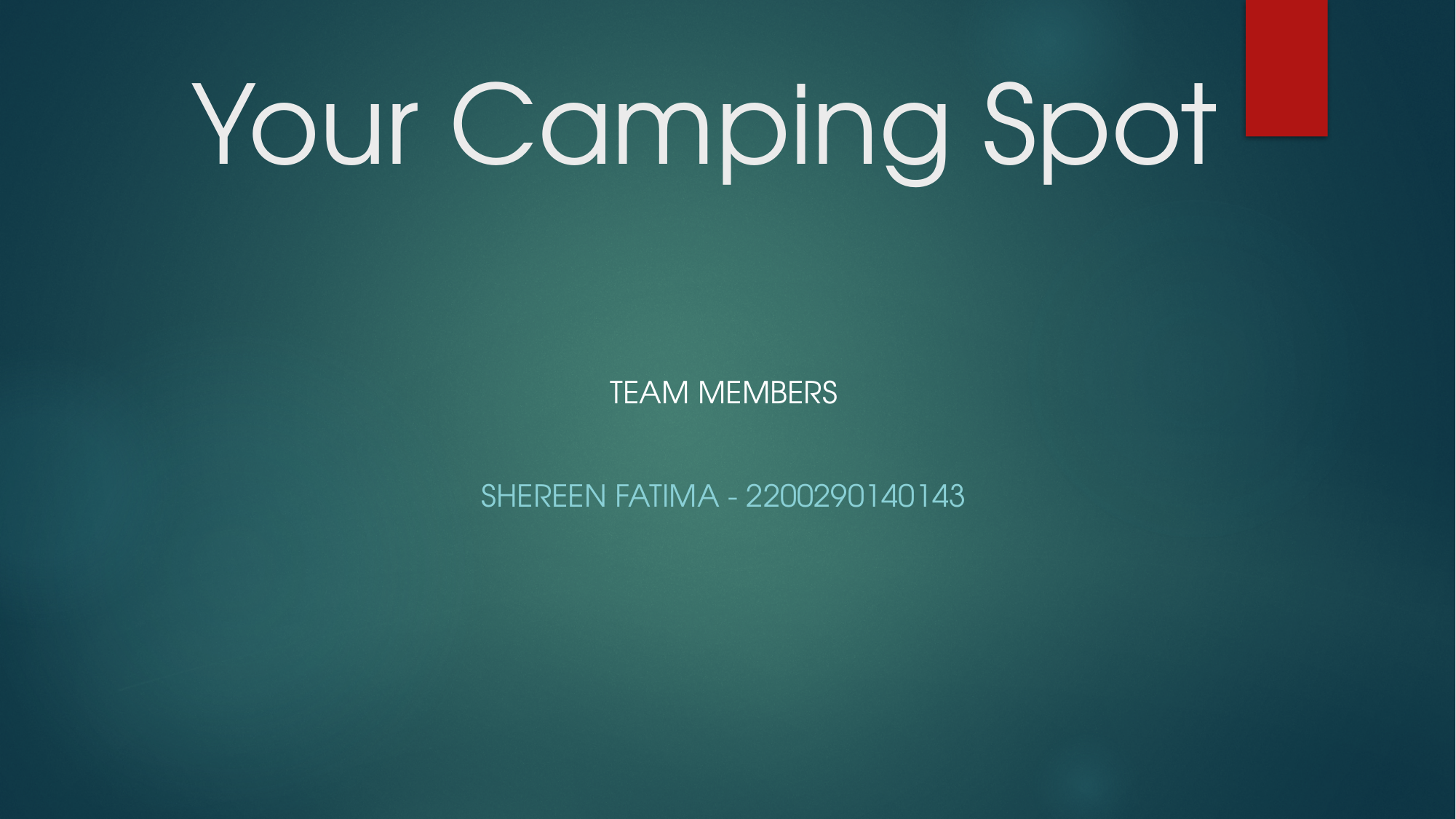

# Your Camping Spot
Team Members

Shereen Fatima - 2200290140143